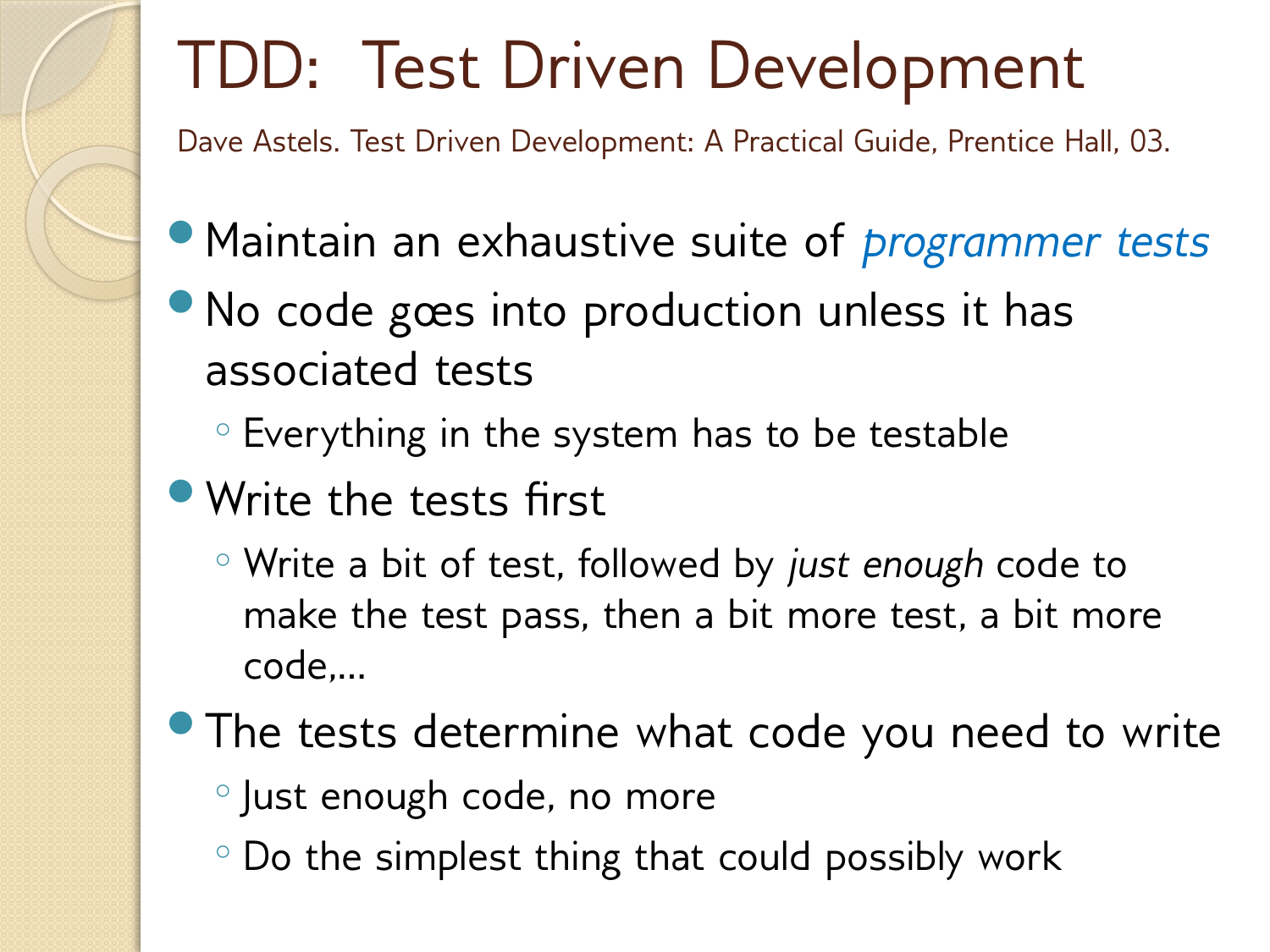

# TDD:  Test Driven Development Dave Astels. Test Driven Development: A Practical Guide, Prentice Hall, 03.
Maintain an exhaustive suite of programmer tests
No code goes into production unless it has associated tests
Everything in the system has to be testable
Write the tests first
Write a bit of test, followed by just enough code to make the test pass, then a bit more test, a bit more code,…
The tests determine what code you need to write
Just enough code, no more
Do the simplest thing that could possibly work